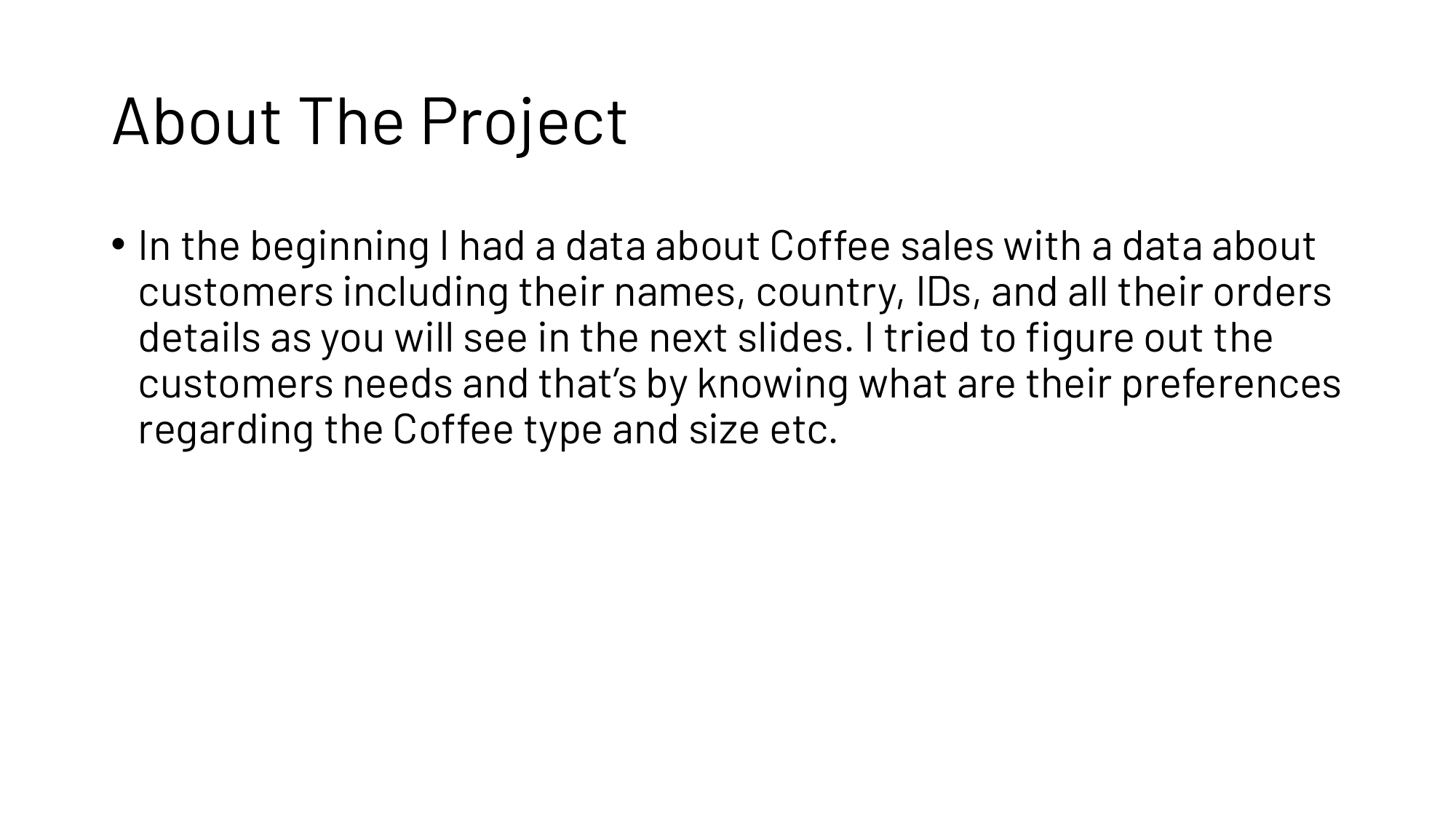

# About The Project
In the beginning I had a data about Coffee sales with a data about customers including their names, country, IDs, and all their orders details as you will see in the next slides. I tried to figure out the customers needs and that’s by knowing what are their preferences regarding the Coffee type and size etc.